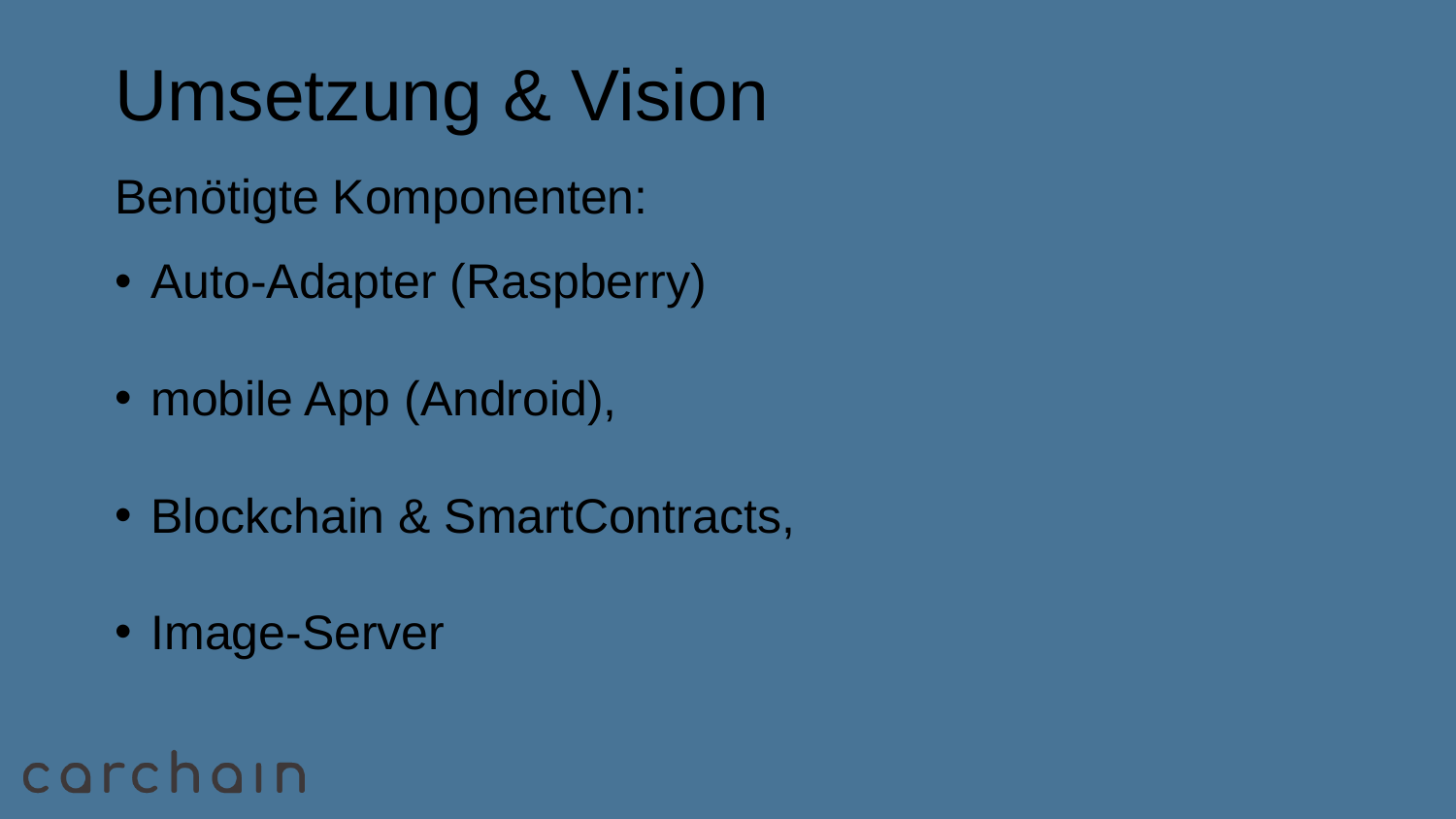

# Umsetzung & Vision
Benötigte Komponenten:
Auto-Adapter (Raspberry)
mobile App (Android),
Blockchain & SmartContracts,
Image-Server